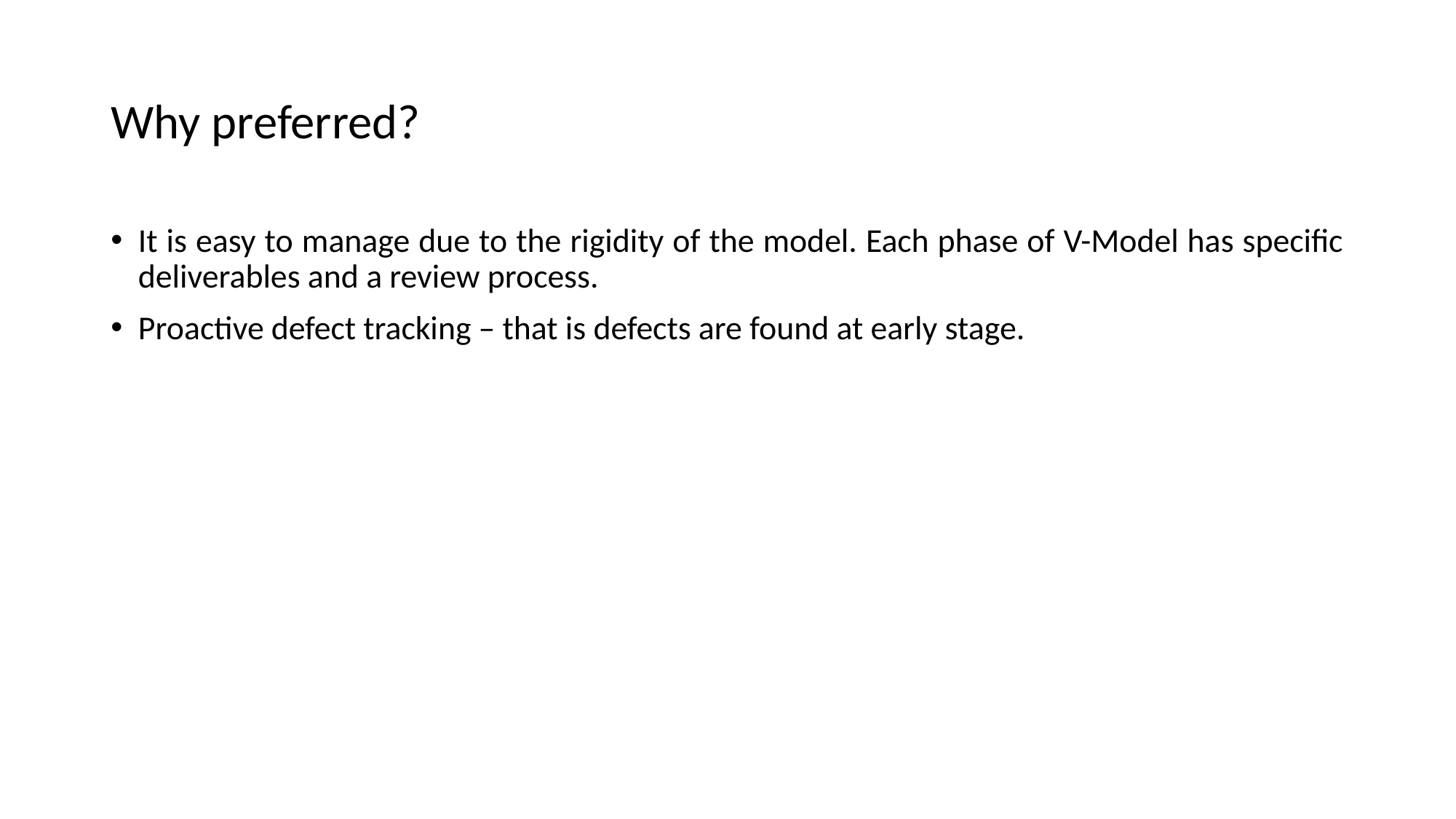

# Why preferred?
It is easy to manage due to the rigidity of the model. Each phase of V-Model has specific deliverables and a review process.
Proactive defect tracking – that is defects are found at early stage.